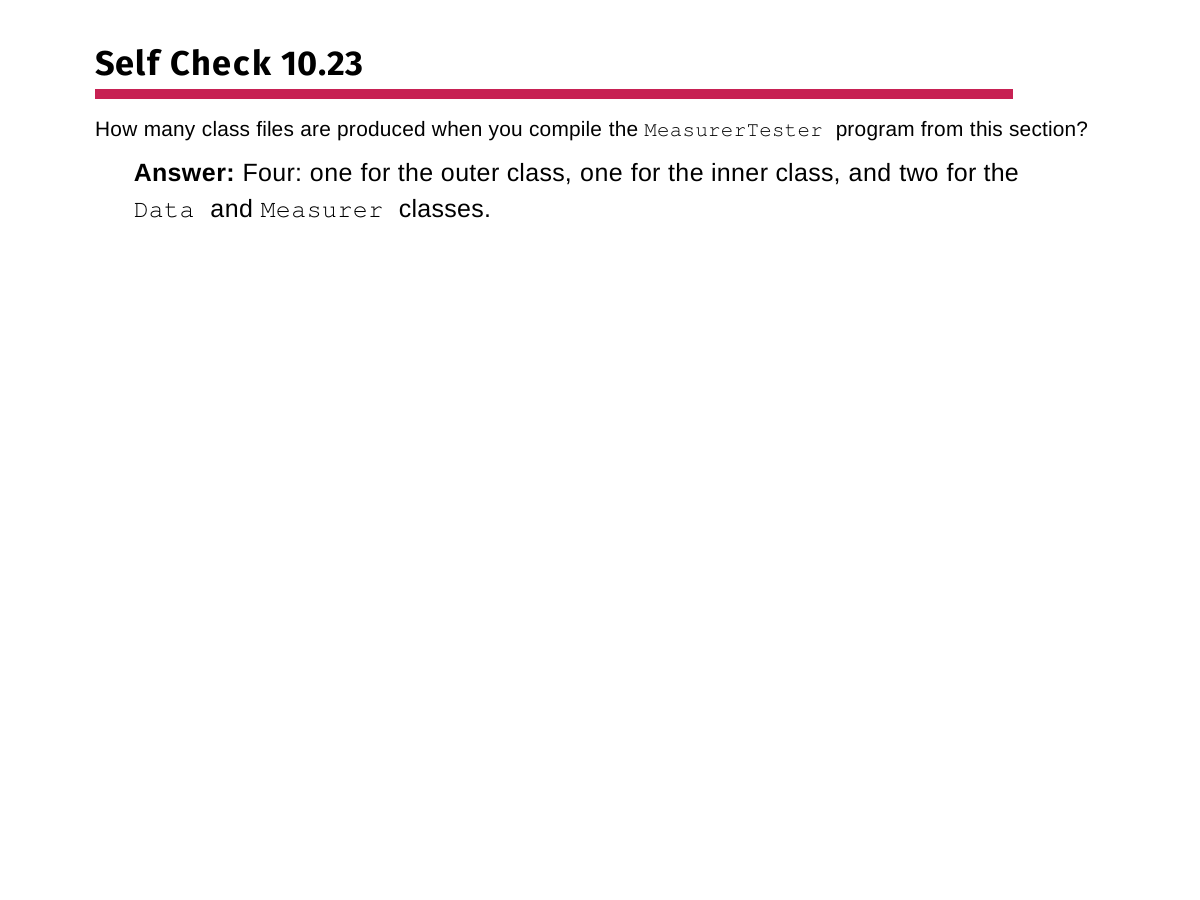

# Self Check 10.23
How many class files are produced when you compile the MeasurerTester program from this section?
Answer: Four: one for the outer class, one for the inner class, and two for the
Data and Measurer classes.